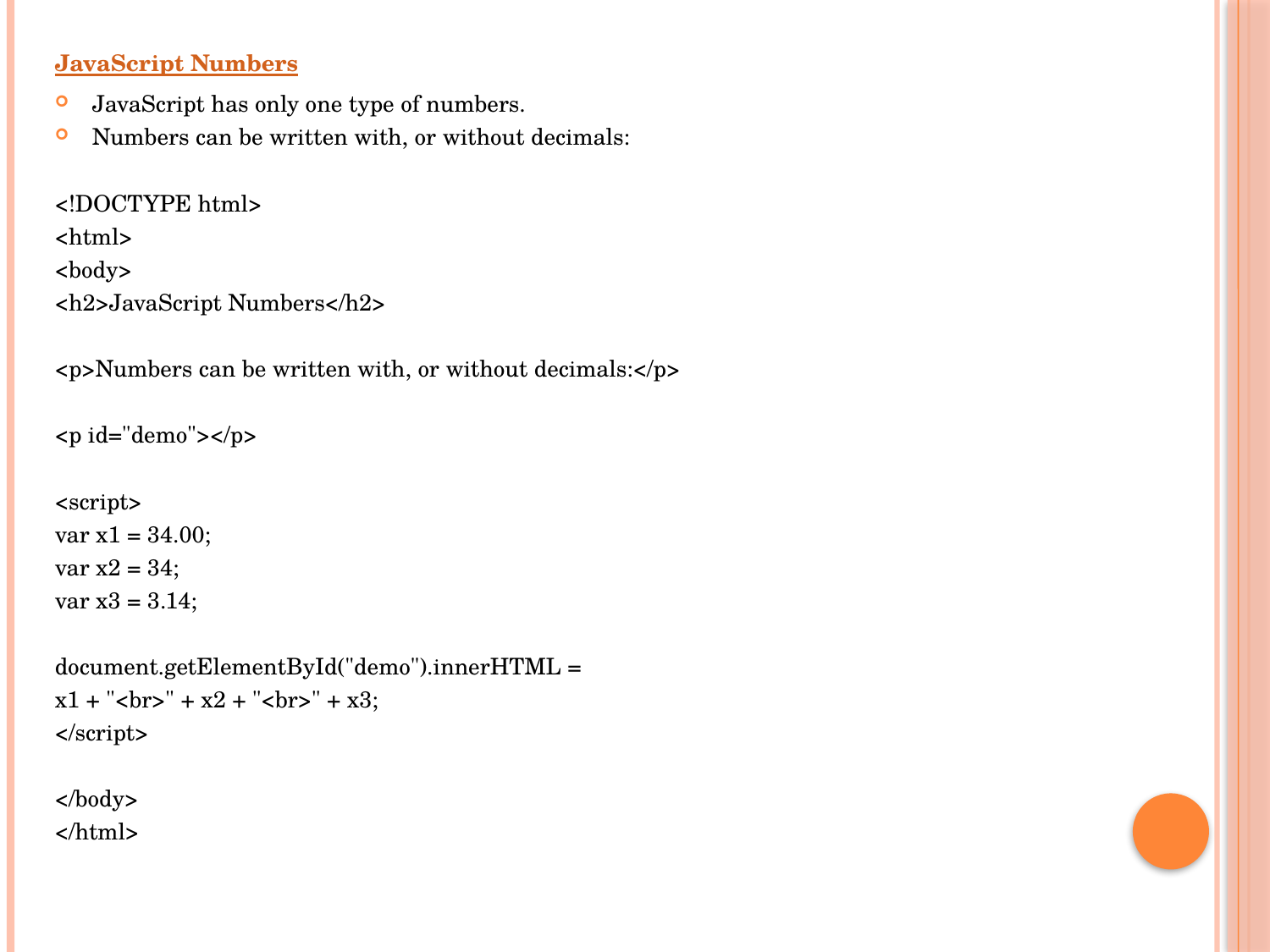

JavaScript Numbers
JavaScript has only one type of numbers.
Numbers can be written with, or without decimals:

<!DOCTYPE html>
<html>
<body>
<h2>JavaScript Numbers</h2>

<p>Numbers can be written with, or without decimals:</p>

<p id="demo"></p>

<script>
var x1 = 34.00;
var x2 = 34;
var x3 = 3.14;

document.getElementById("demo").innerHTML =
x1 + "<br>" + x2 + "<br>" + x3;
</script>

</body>
</html>